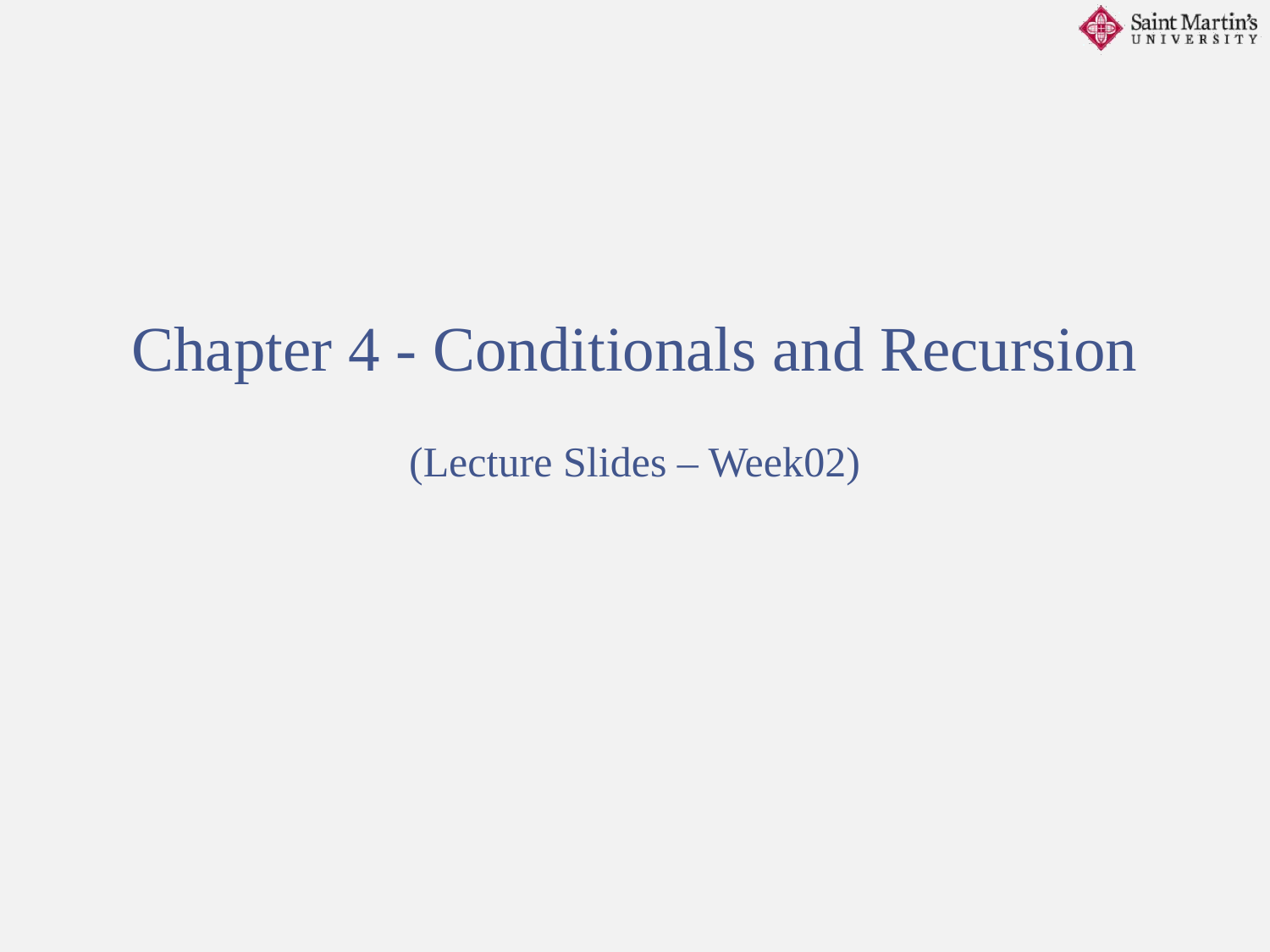

Chapter 4 - Conditionals and Recursion
(Lecture Slides – Week02)